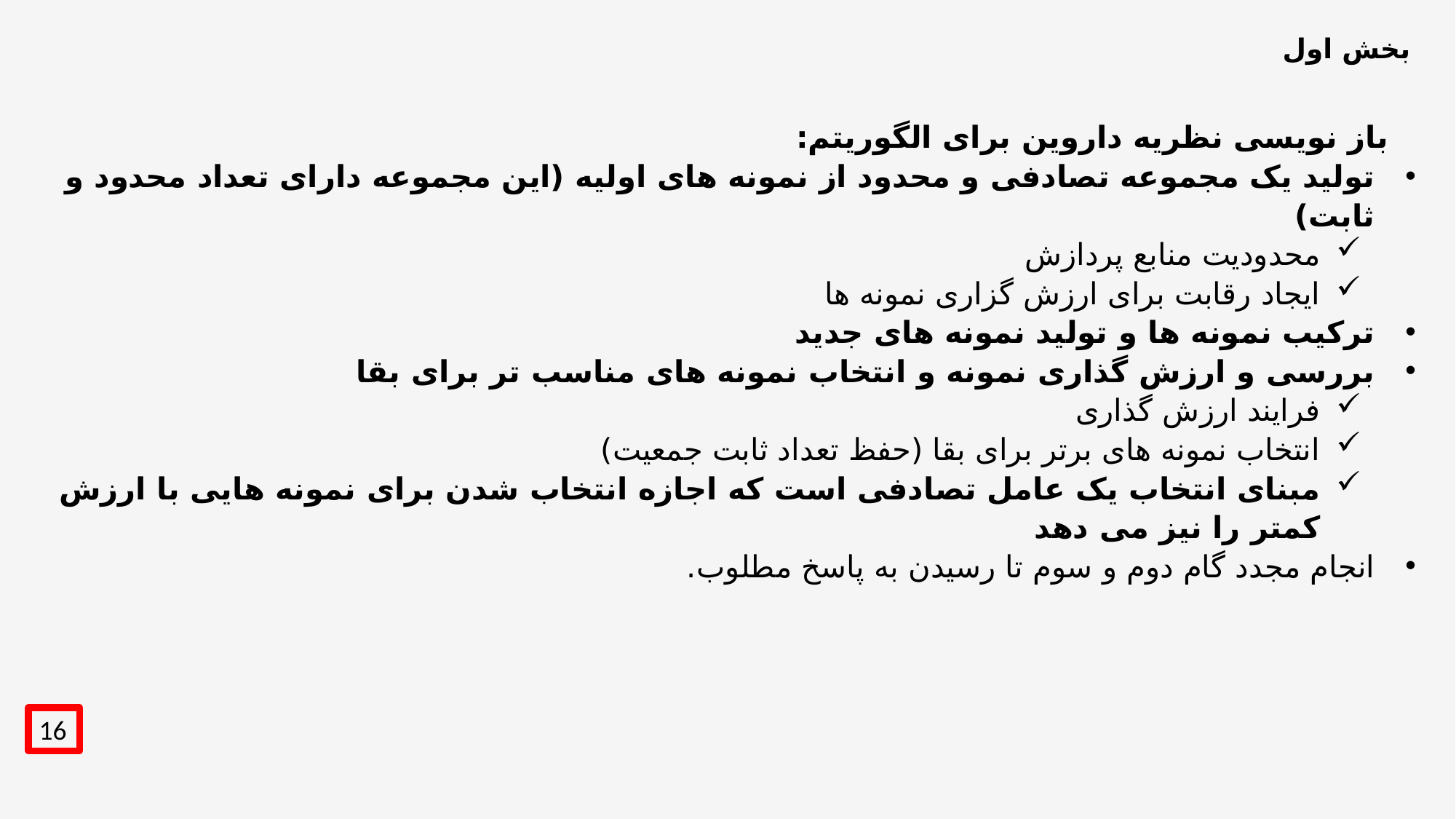

# بخش اول
باز نویسی نظریه داروین برای الگوریتم:
تولید یک مجموعه تصادفی و محدود از نمونه های اولیه (این مجموعه دارای تعداد محدود و ثابت)
محدودیت منابع پردازش
ایجاد رقابت برای ارزش گزاری نمونه ها
ترکیب نمونه ها و تولید نمونه های جدید
بررسی و ارزش گذاری نمونه و انتخاب نمونه های مناسب تر برای بقا
فرایند ارزش گذاری
انتخاب نمونه های برتر برای بقا (حفظ تعداد ثابت جمعیت)
مبنای انتخاب یک عامل تصادفی است که اجازه انتخاب شدن برای نمونه هایی با ارزش کمتر را نیز می دهد
انجام مجدد گام دوم و سوم تا رسیدن به پاسخ مطلوب.

16